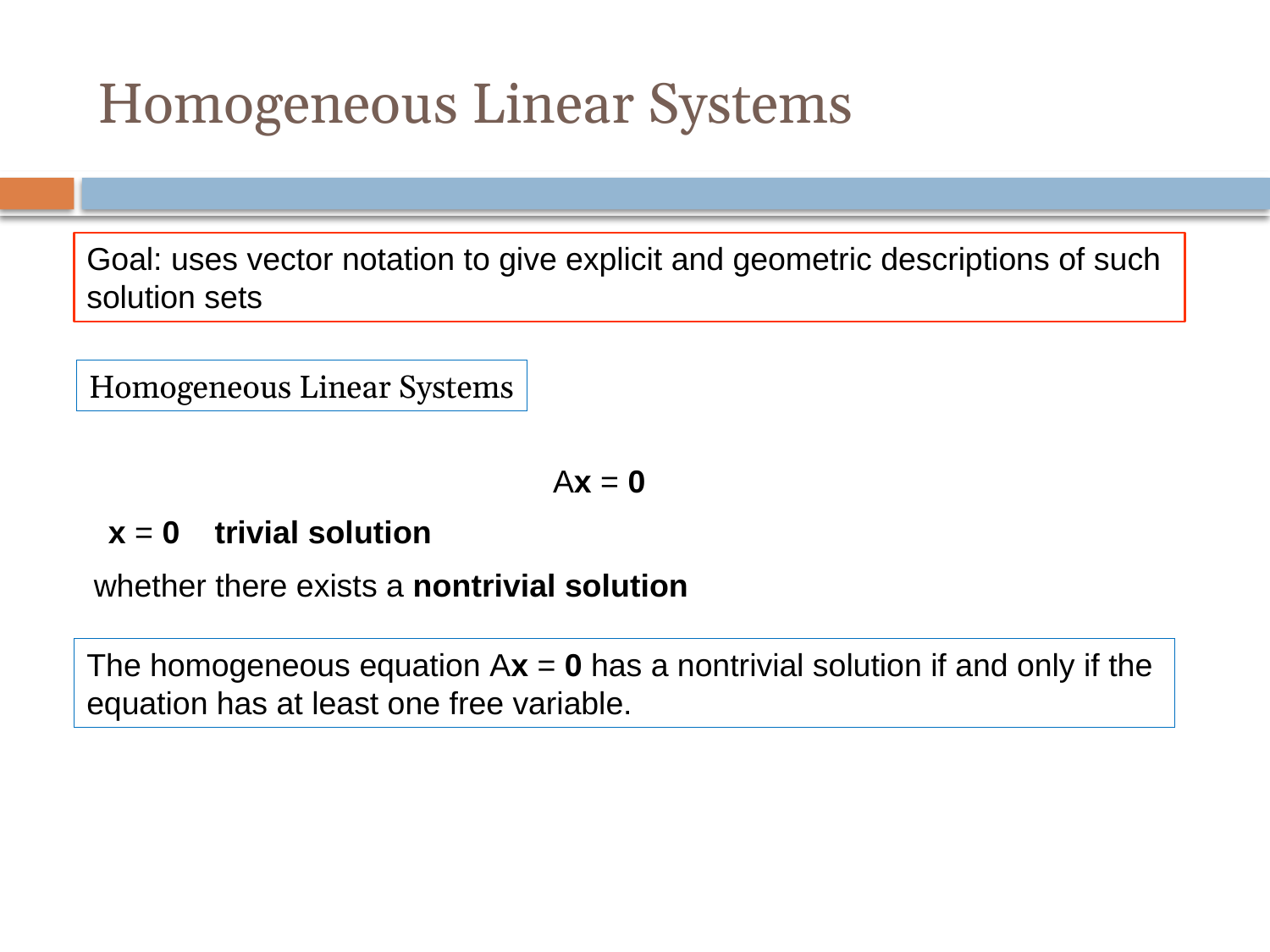

# Homogeneous Linear Systems
Goal: uses vector notation to give explicit and geometric descriptions of such solution sets
Homogeneous Linear Systems
Ax = 0
x = 0
trivial solution
whether there exists a nontrivial solution
The homogeneous equation Ax = 0 has a nontrivial solution if and only if the
equation has at least one free variable.